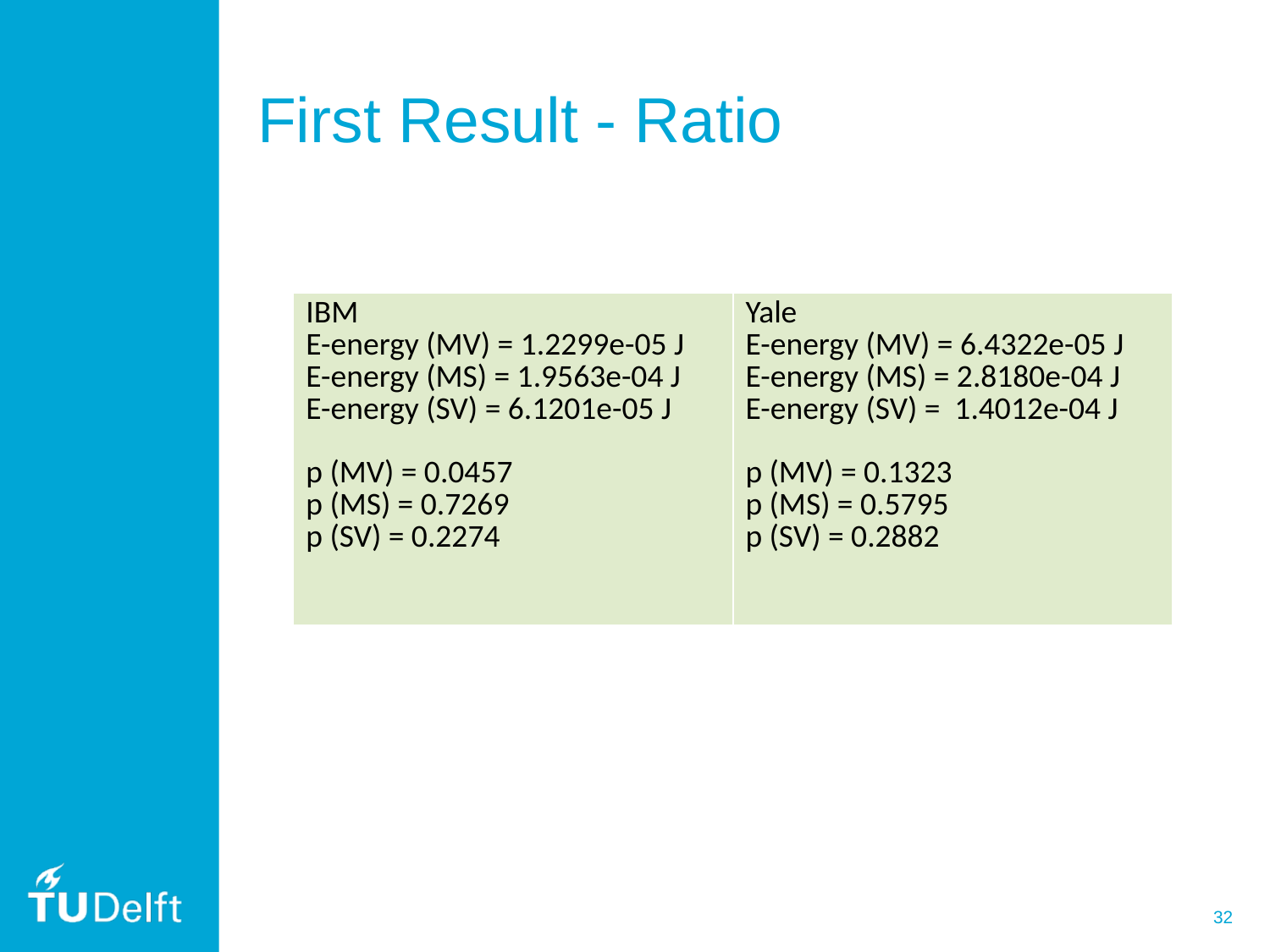

# First Result - Ratio

| IBM E-energy (MV) = 1.2299e-05 J E-energy (MS) = 1.9563e-04 J E-energy (SV) = 6.1201e-05 J   p (MV) = 0.0457 p (MS) = 0.7269 p (SV) = 0.2274 | Yale E-energy (MV) = 6.4322e-05 J E-energy (MS) = 2.8180e-04 J E-energy (SV) = 1.4012e-04 J   p (MV) = 0.1323 p (MS) = 0.5795 p (SV) = 0.2882 |
| --- | --- |